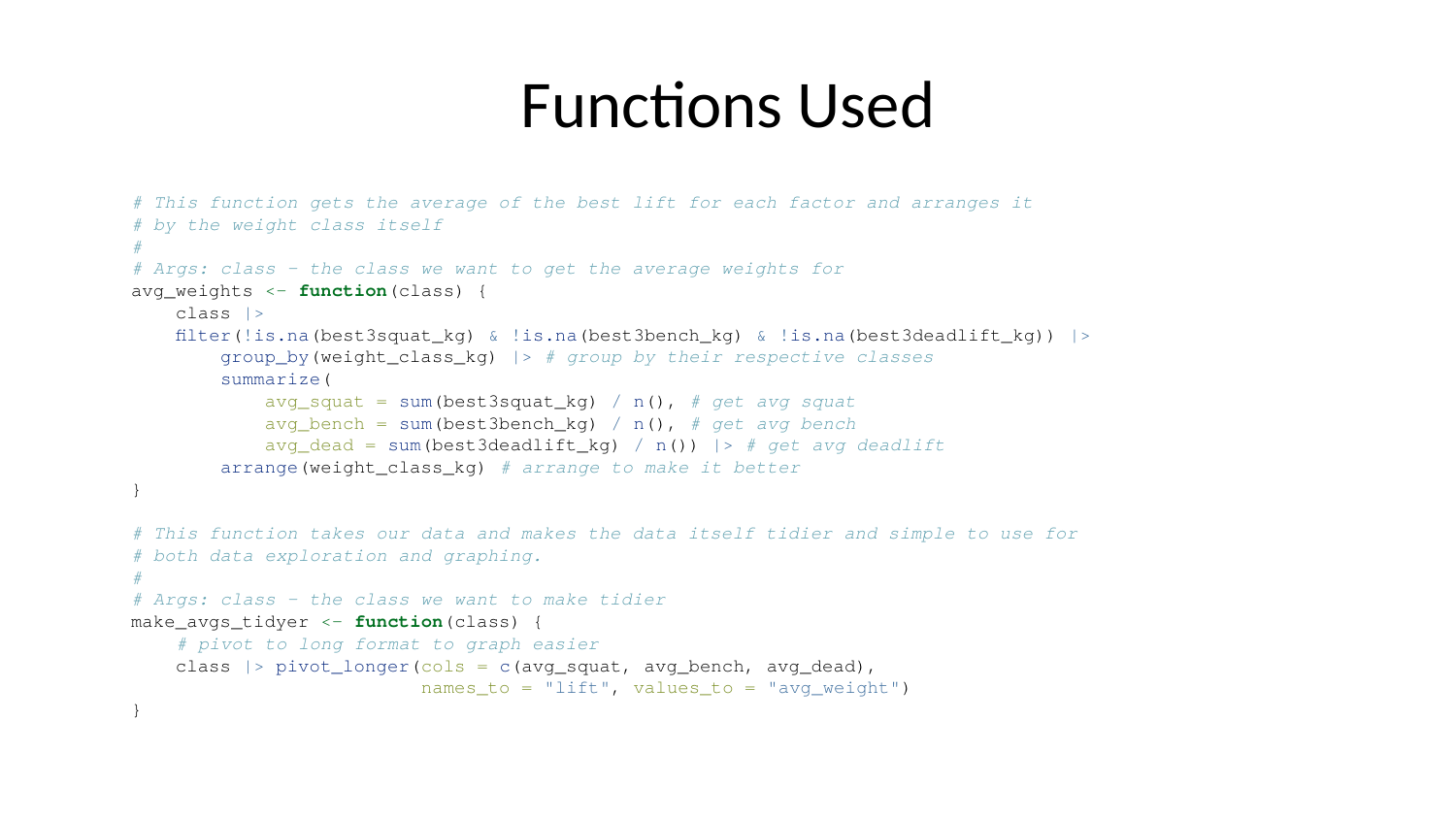

# Functions Used
# This function gets the average of the best lift for each factor and arranges it # by the weight class itself # # Args: class - the class we want to get the average weights for avg_weights <- function(class) { class |> filter(!is.na(best3squat_kg) & !is.na(best3bench_kg) & !is.na(best3deadlift_kg)) |> group_by(weight_class_kg) |> # group by their respective classes summarize( avg_squat = sum(best3squat_kg) / n(), # get avg squat avg_bench = sum(best3bench_kg) / n(), # get avg bench avg_dead = sum(best3deadlift_kg) / n()) |> # get avg deadlift arrange(weight_class_kg) # arrange to make it better } # This function takes our data and makes the data itself tidier and simple to use for # both data exploration and graphing. # # Args: class - the class we want to make tidier make_avgs_tidyer <- function(class) { # pivot to long format to graph easier class |> pivot_longer(cols = c(avg_squat, avg_bench, avg_dead), names_to = "lift", values_to = "avg_weight") }